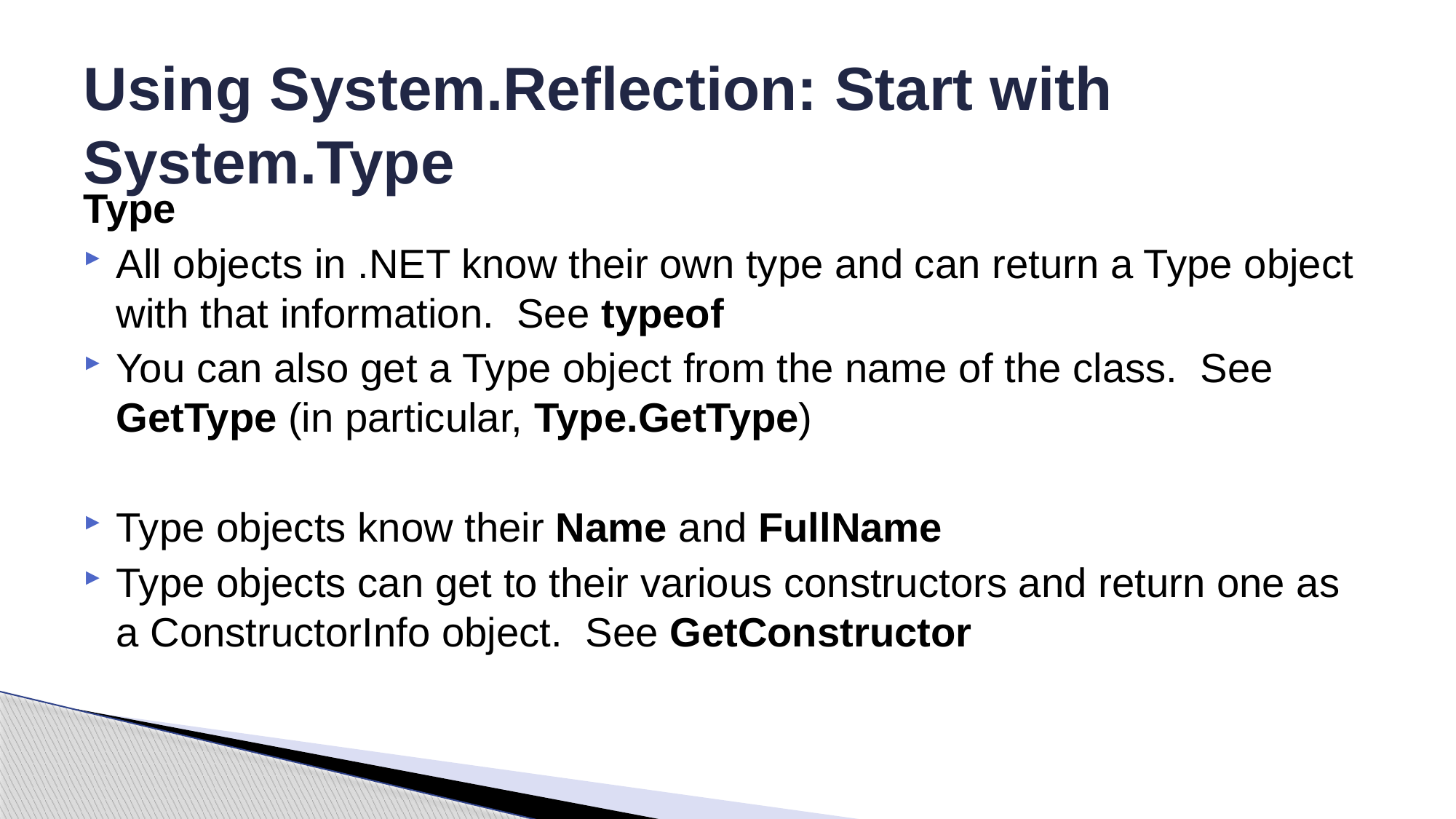

# Using System.Reflection: Start with System.Type
Type
All objects in .NET know their own type and can return a Type object with that information.  See typeof
You can also get a Type object from the name of the class.  See GetType (in particular, Type.GetType)

Type objects know their Name and FullName
Type objects can get to their various constructors and return one as a ConstructorInfo object.  See GetConstructor